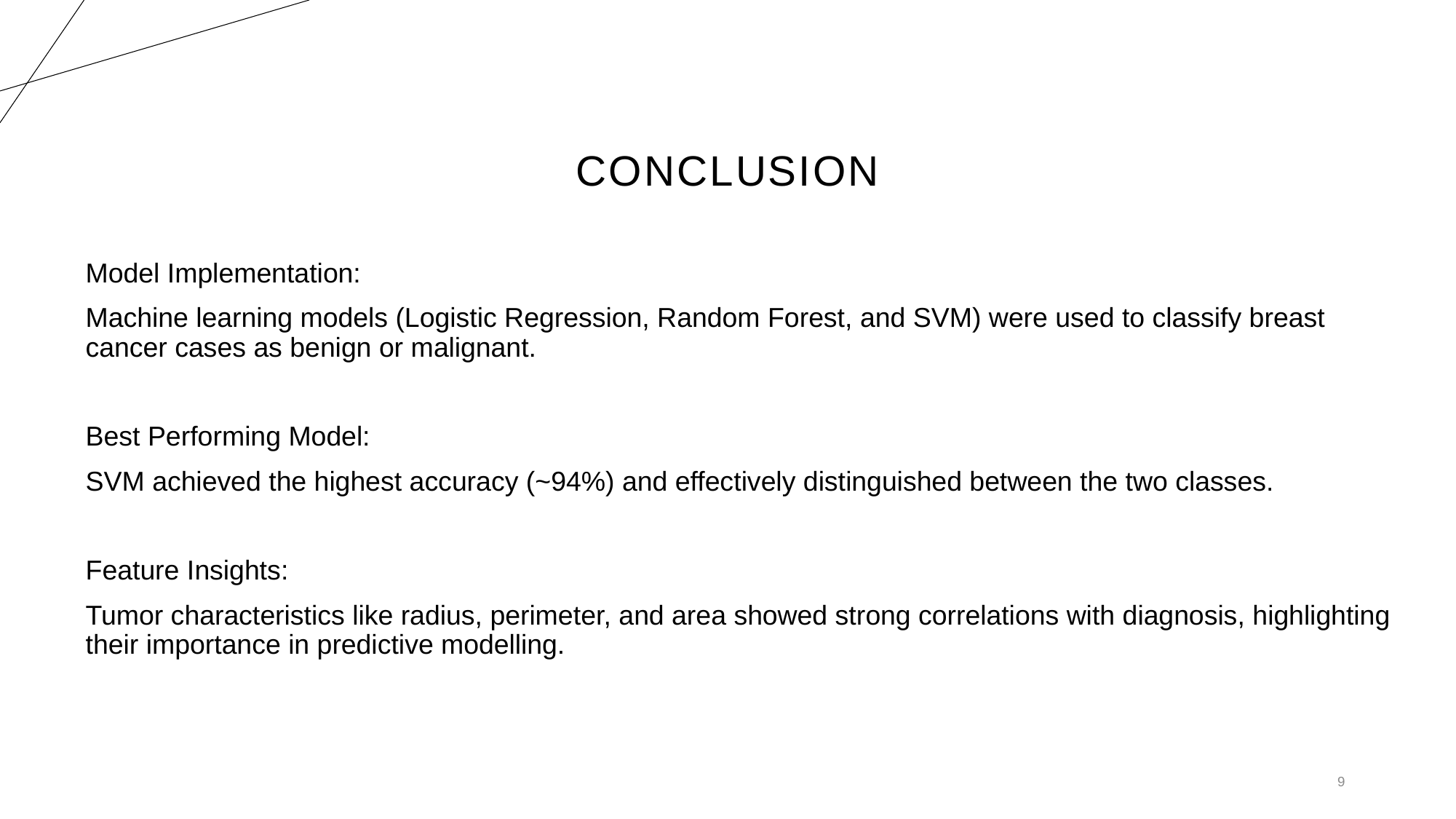

# Conclusion
Model Implementation:
Machine learning models (Logistic Regression, Random Forest, and SVM) were used to classify breast cancer cases as benign or malignant.

Best Performing Model:
SVM achieved the highest accuracy (~94%) and effectively distinguished between the two classes.

Feature Insights:
Tumor characteristics like radius, perimeter, and area showed strong correlations with diagnosis, highlighting their importance in predictive modelling.
9